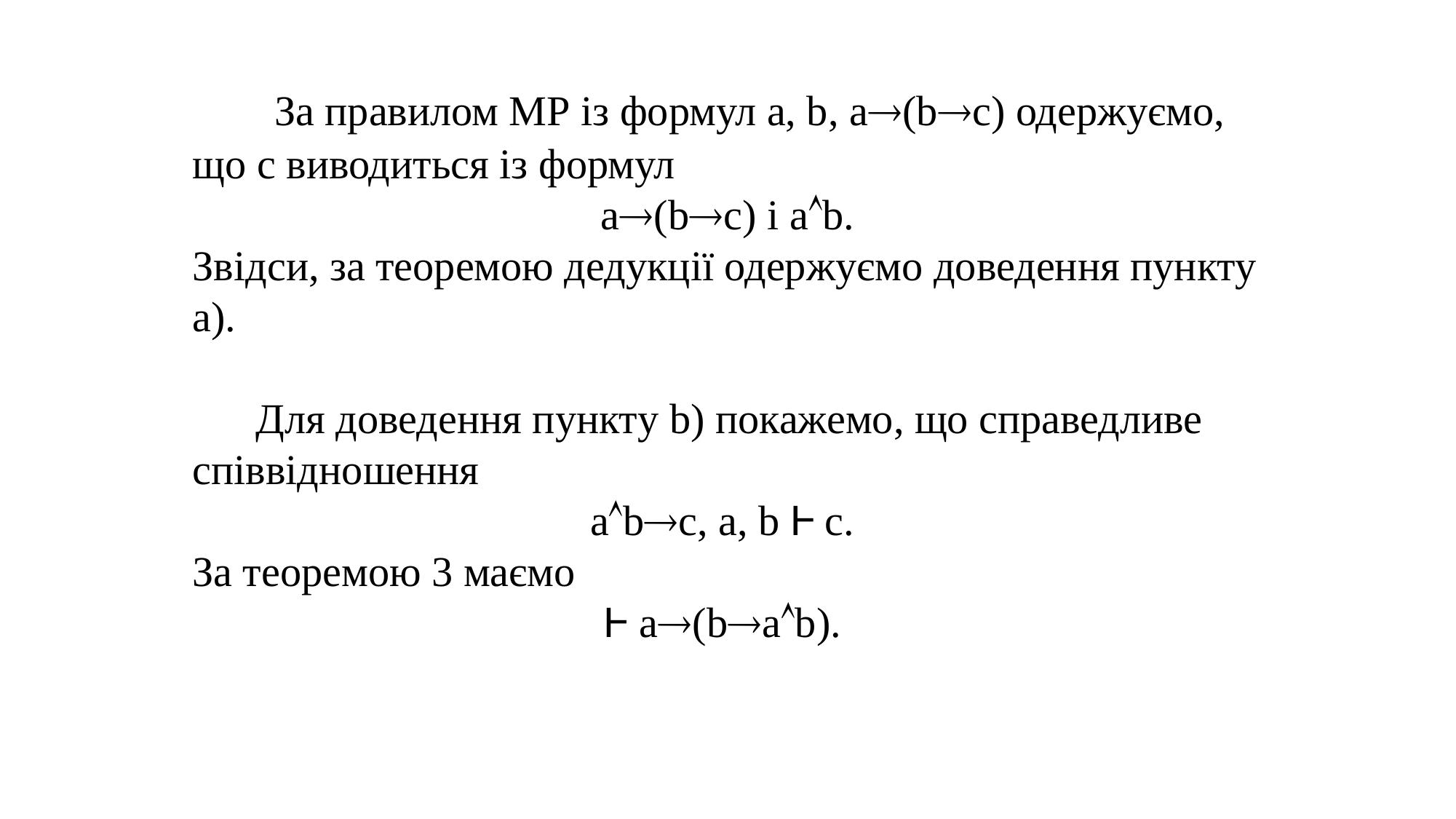

За правилом МР із формул a, b, a→(b→c) одержуємо, що c виводиться із формул
a→(b→c) і a∧b.
Звідси, за теоремою дедукції одержуємо доведення пункту а).

      Для доведення пункту b) покажемо, що справедливе співвідношення
a∧b→c, a, b Ⱶ c.
За теоремою 3 маємо
Ⱶ a→(b→a∧b).